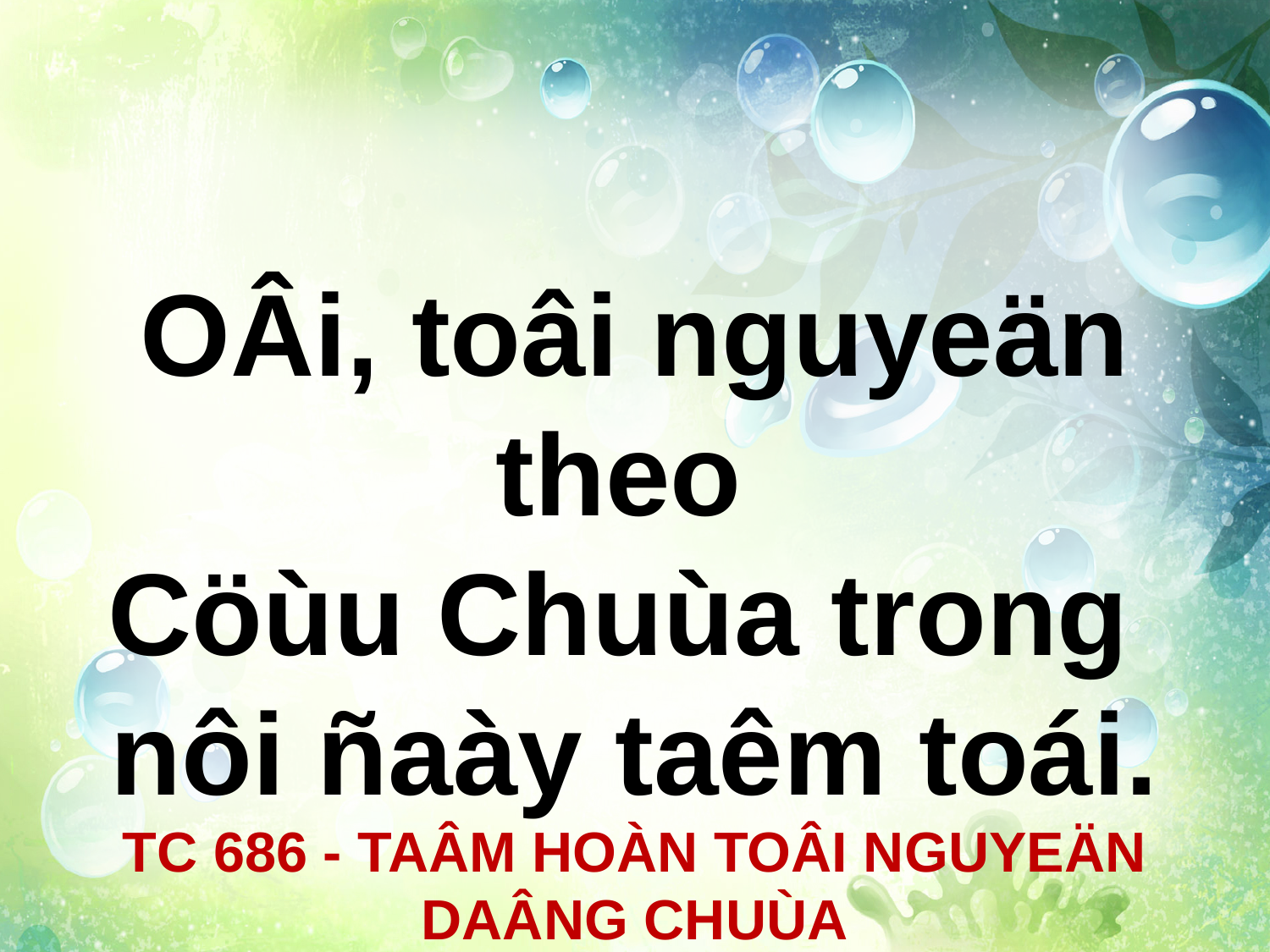

OÂi, toâi nguyeän theo
Cöùu Chuùa trong
nôi ñaày taêm toái.
TC 686 - TAÂM HOÀN TOÂI NGUYEÄN DAÂNG CHUÙA